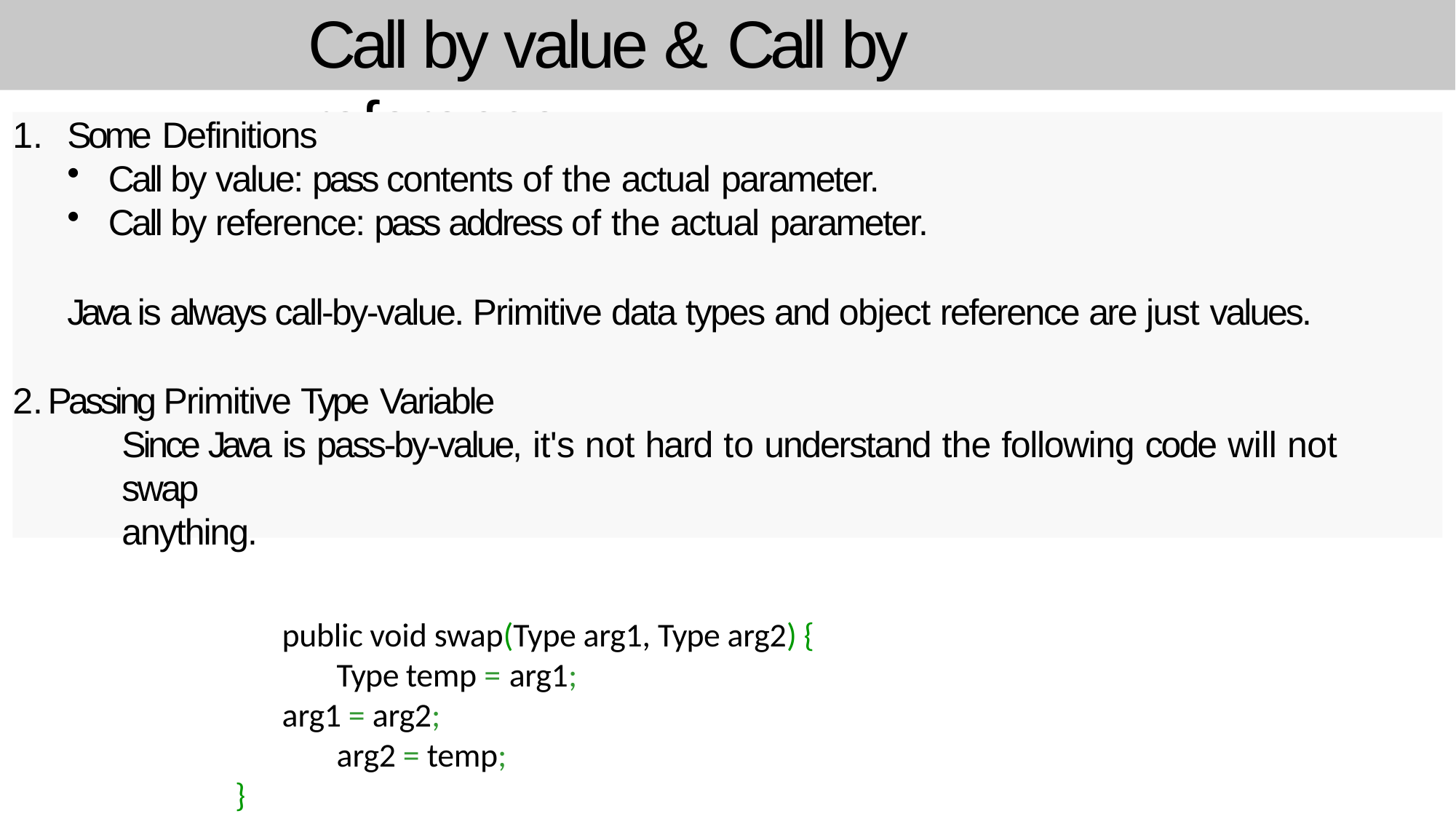

# Call by value & Call by reference
Some Definitions
Call by value: pass contents of the actual parameter.
Call by reference: pass address of the actual parameter.

Java is always call-by-value. Primitive data types and object reference are just values.

Passing Primitive Type Variable
Since Java is pass-by-value, it's not hard to understand the following code will not swap
anything.

public void swap(Type arg1, Type arg2) {  Type temp = arg1;
arg1 = arg2;  arg2 = temp;
}